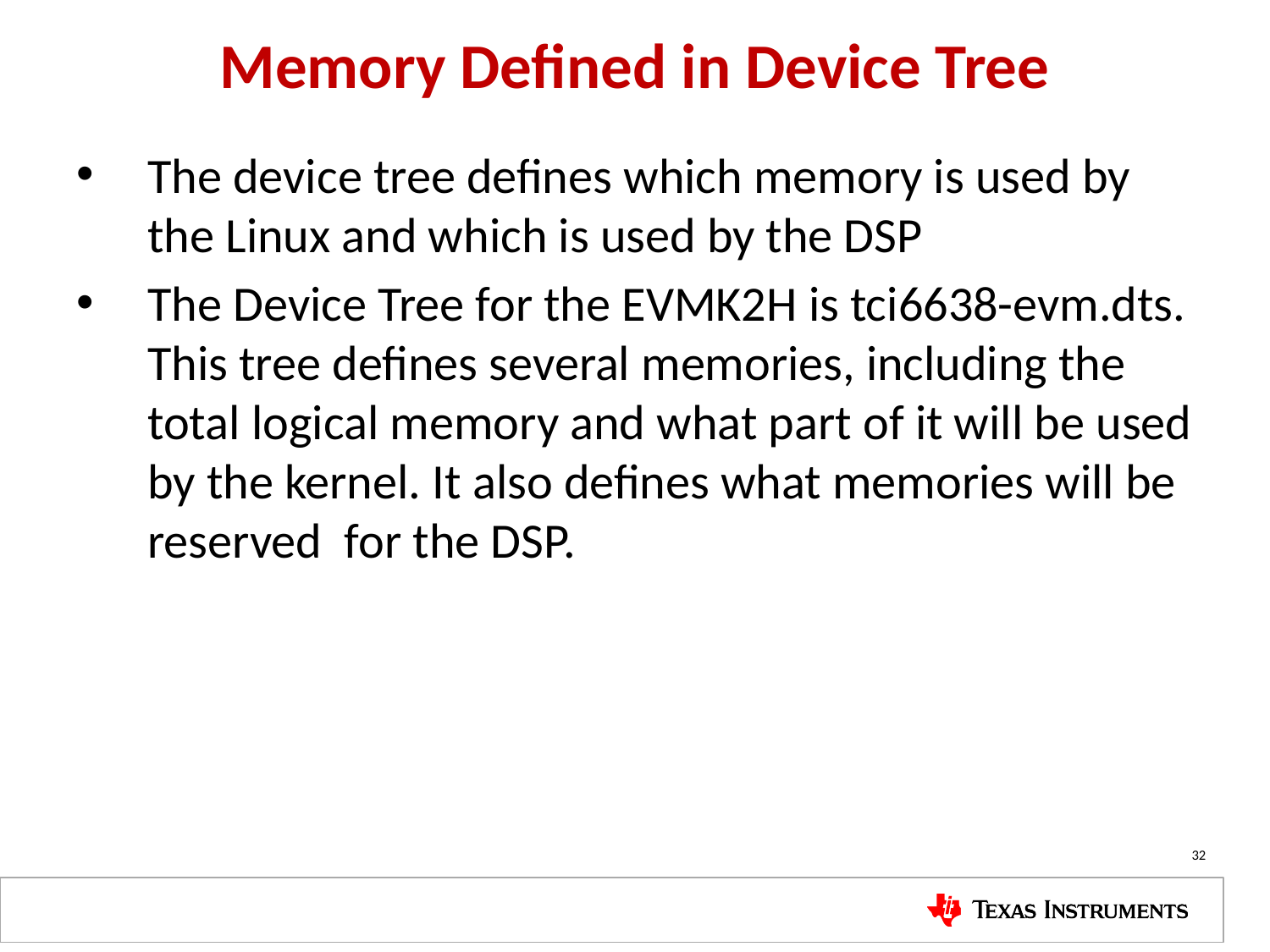

# Memory Defined in Device Tree
The device tree defines which memory is used by the Linux and which is used by the DSP
The Device Tree for the EVMK2H is tci6638-evm.dts. This tree defines several memories, including the total logical memory and what part of it will be used by the kernel. It also defines what memories will be reserved  for the DSP.

32